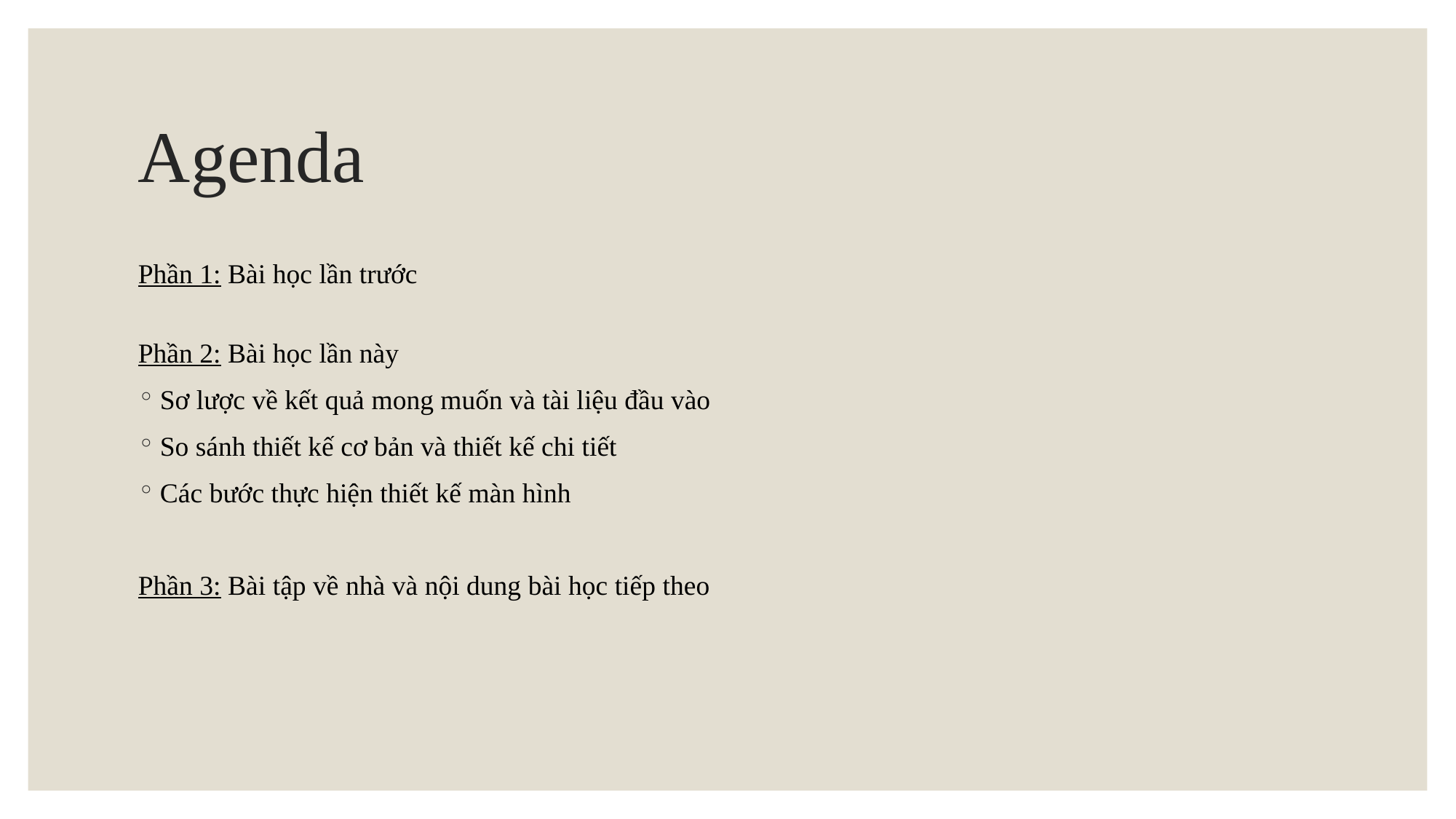

# Agenda
Phần 1: Bài học lần trước
Phần 2: Bài học lần này
Sơ lược về kết quả mong muốn và tài liệu đầu vào
So sánh thiết kế cơ bản và thiết kế chi tiết
Các bước thực hiện thiết kế màn hình

Phần 3: Bài tập về nhà và nội dung bài học tiếp theo